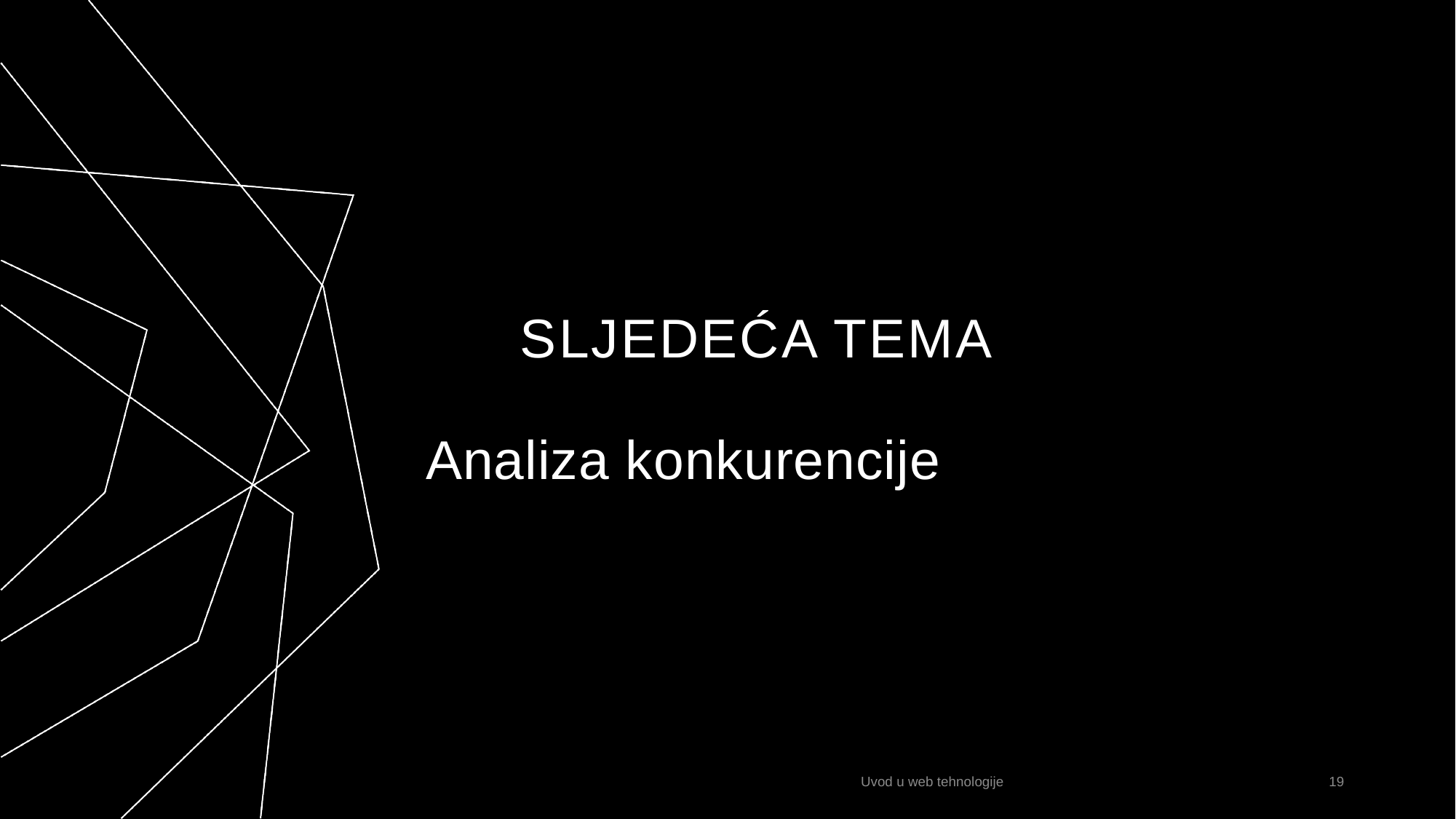

# Sljedeća tema
Analiza konkurencije
Uvod u web tehnologije
19